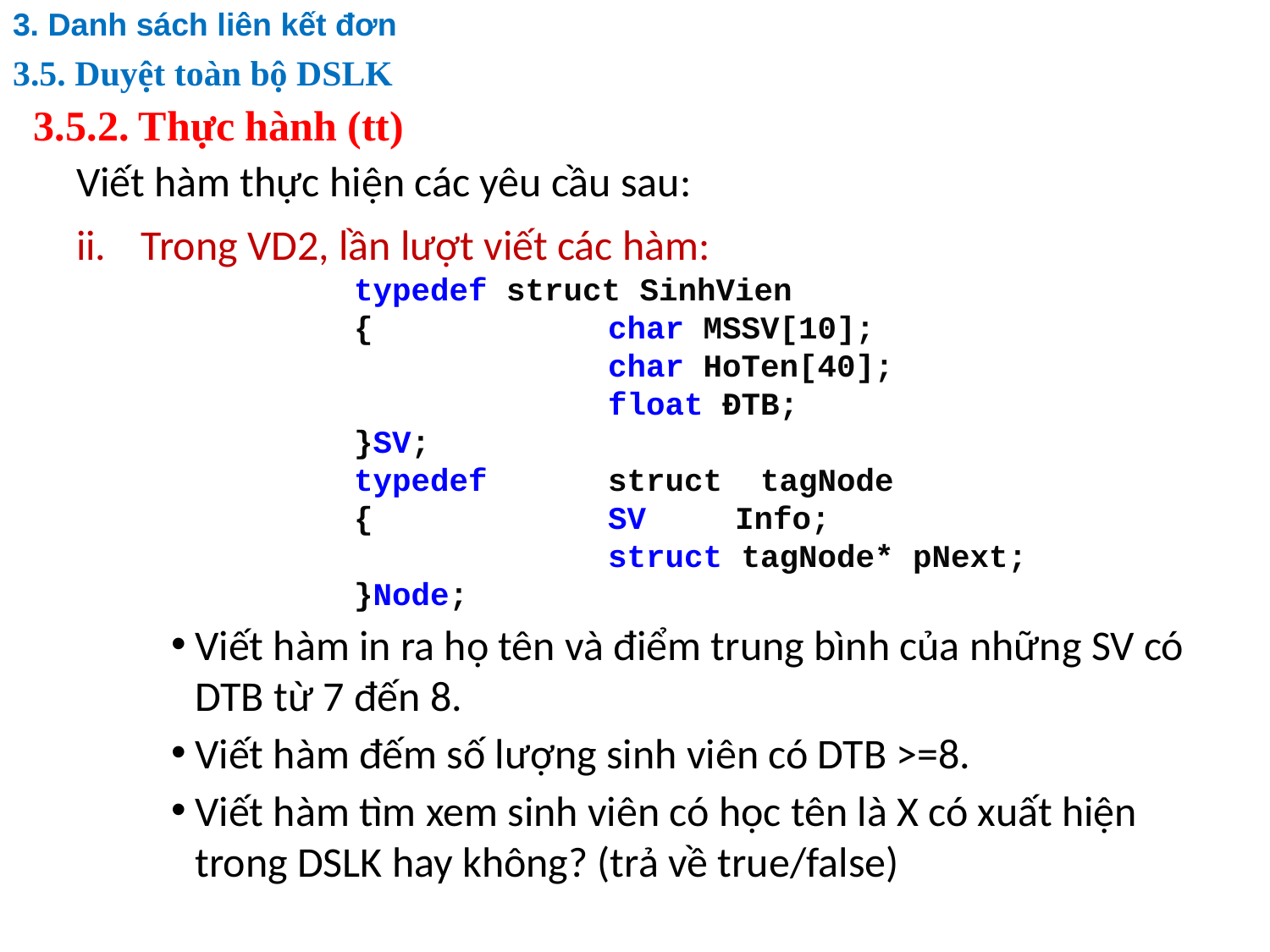

3. Danh sách liên kết đơn
3.5. Duyệt toàn bộ DSLK
# 3.5.2. Thực hành (tt)
Viết hàm thực hiện các yêu cầu sau:
Trong VD2, lần lượt viết các hàm:
			typedef struct SinhVien
			{		char MSSV[10];
					char HoTen[40];
					float ĐTB;
			}SV;
			typedef 	struct  tagNode
			{		SV  	Info;
					struct tagNode* pNext;
			}Node;
Viết hàm in ra họ tên và điểm trung bình của những SV có DTB từ 7 đến 8.
Viết hàm đếm số lượng sinh viên có DTB >=8.
Viết hàm tìm xem sinh viên có học tên là X có xuất hiện trong DSLK hay không? (trả về true/false)